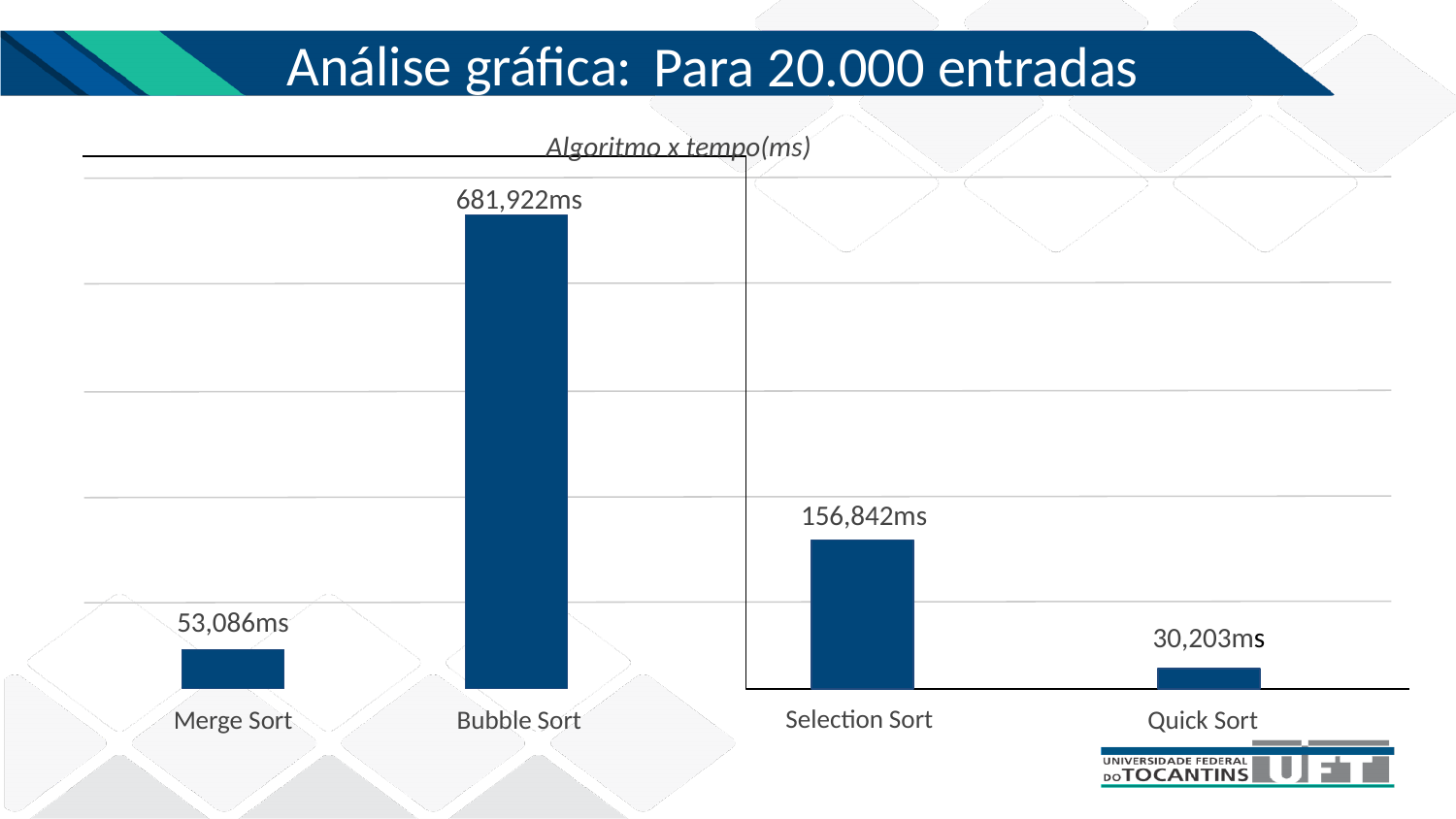

Para 20.000 entradas
Análise gráfica:

Algoritmo x tempo(ms)
681,922ms

156,842ms

53,086ms
30,203ms

  Quick Sort
 Selection Sort
Merge Sort
Bubble Sort